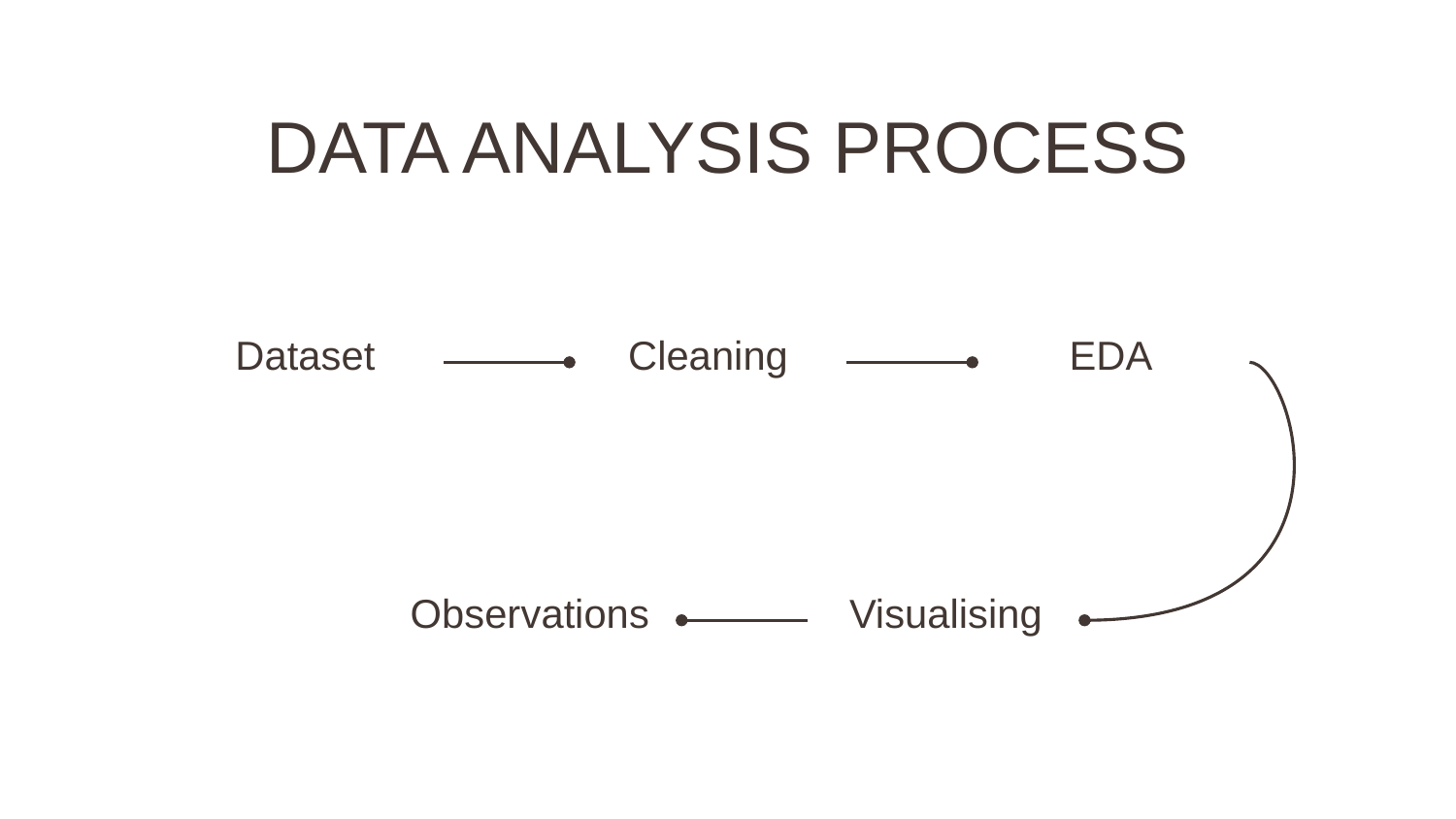

# DATA ANALYSIS PROCESS
Dataset
Cleaning
EDA
Observations
Visualising